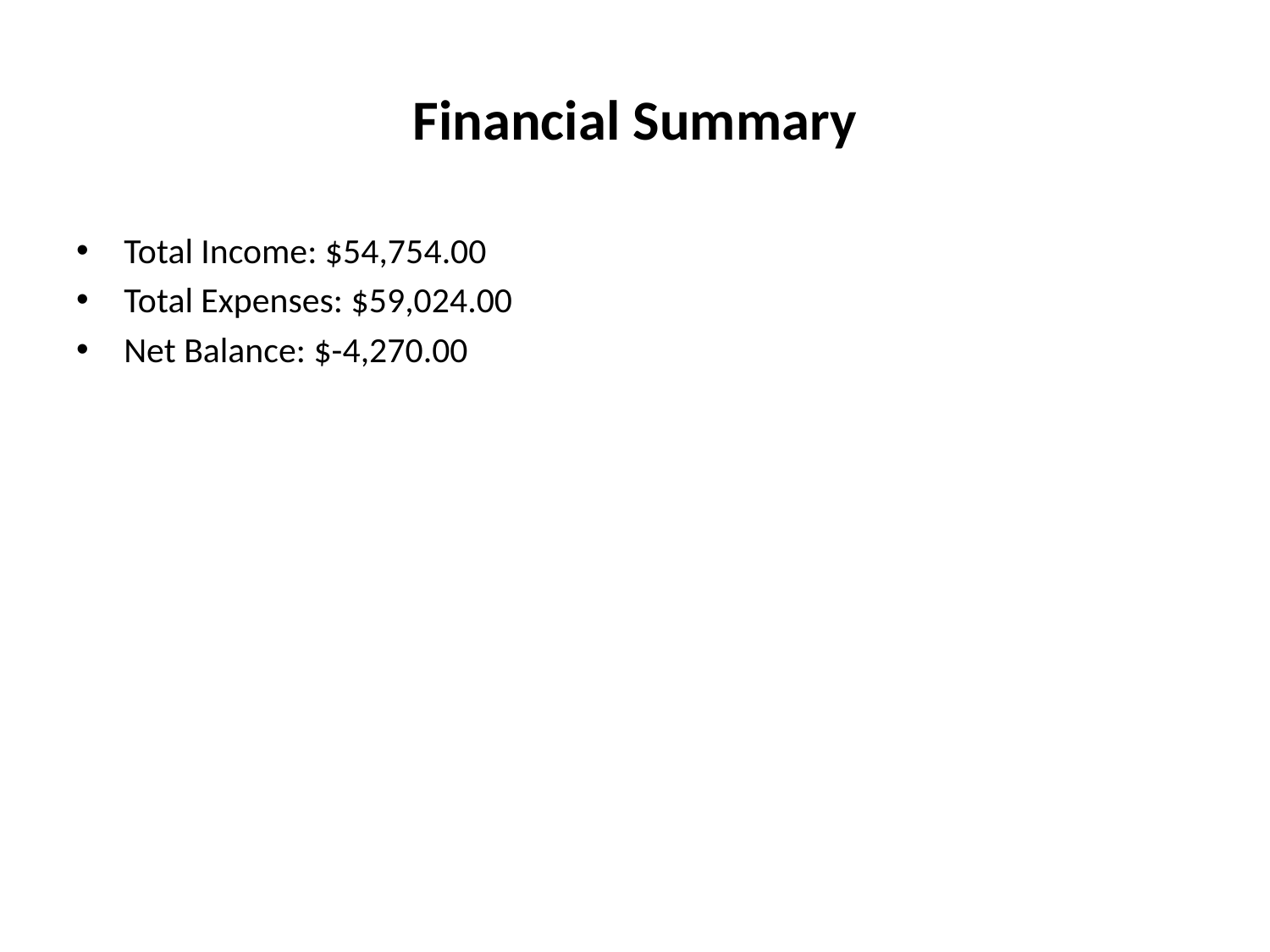

# Financial Summary
Total Income: $54,754.00
Total Expenses: $59,024.00
Net Balance: $-4,270.00